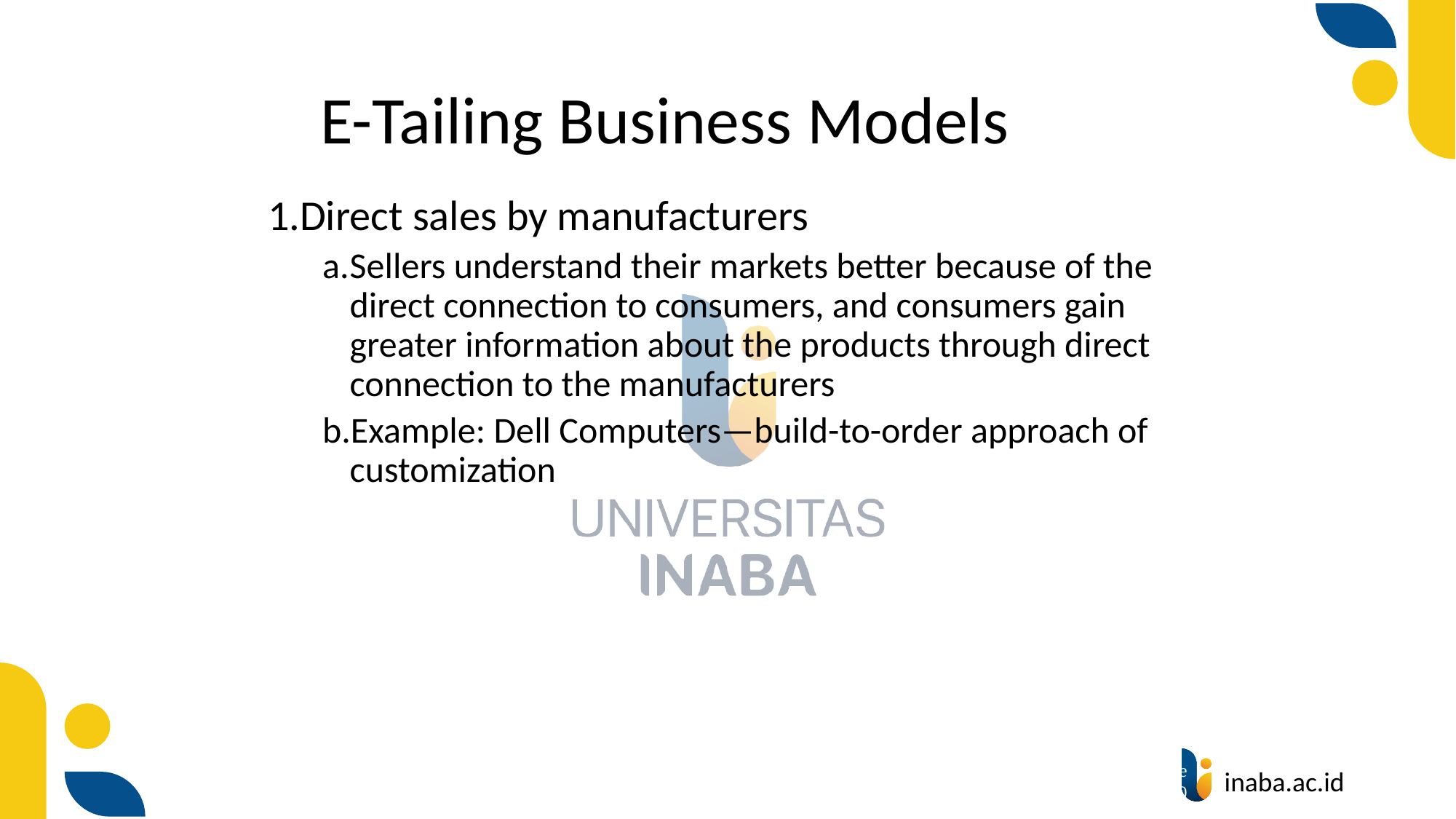

# E-Tailing Business Models
Direct sales by manufacturers
Sellers understand their markets better because of the direct connection to consumers, and consumers gain greater information about the products through direct connection to the manufacturers
Example: Dell Computers—build-to-order approach of customization

28
© Prentice Hall 2020